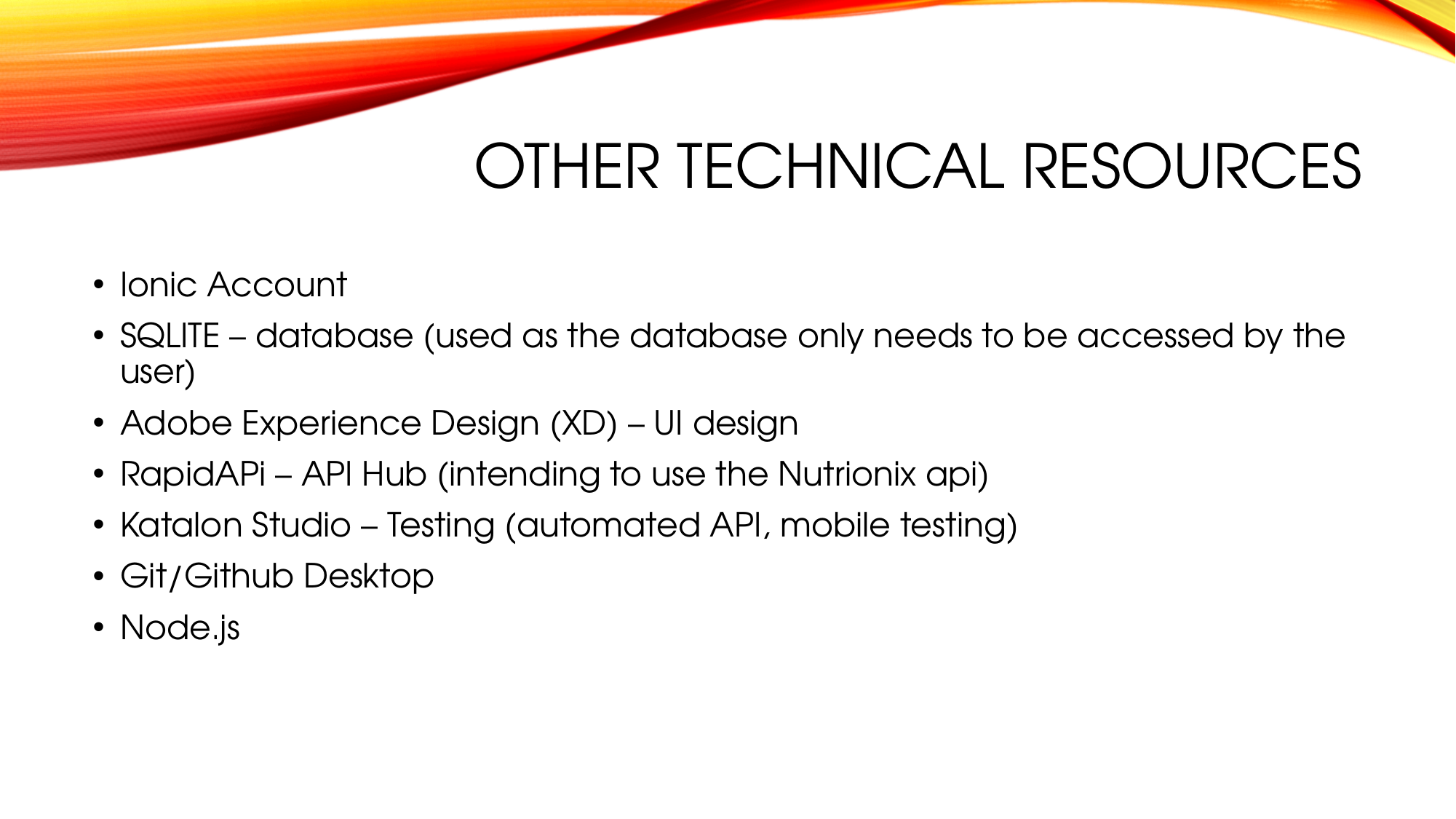

# Other Technical Resources
Ionic Account
SQLITE – database (used as the database only needs to be accessed by the user)
Adobe Experience Design (XD) – UI design
RapidAPi – API Hub (intending to use the Nutrionix api)
Katalon Studio – Testing (automated API, mobile testing)
Git/Github Desktop
Node.js